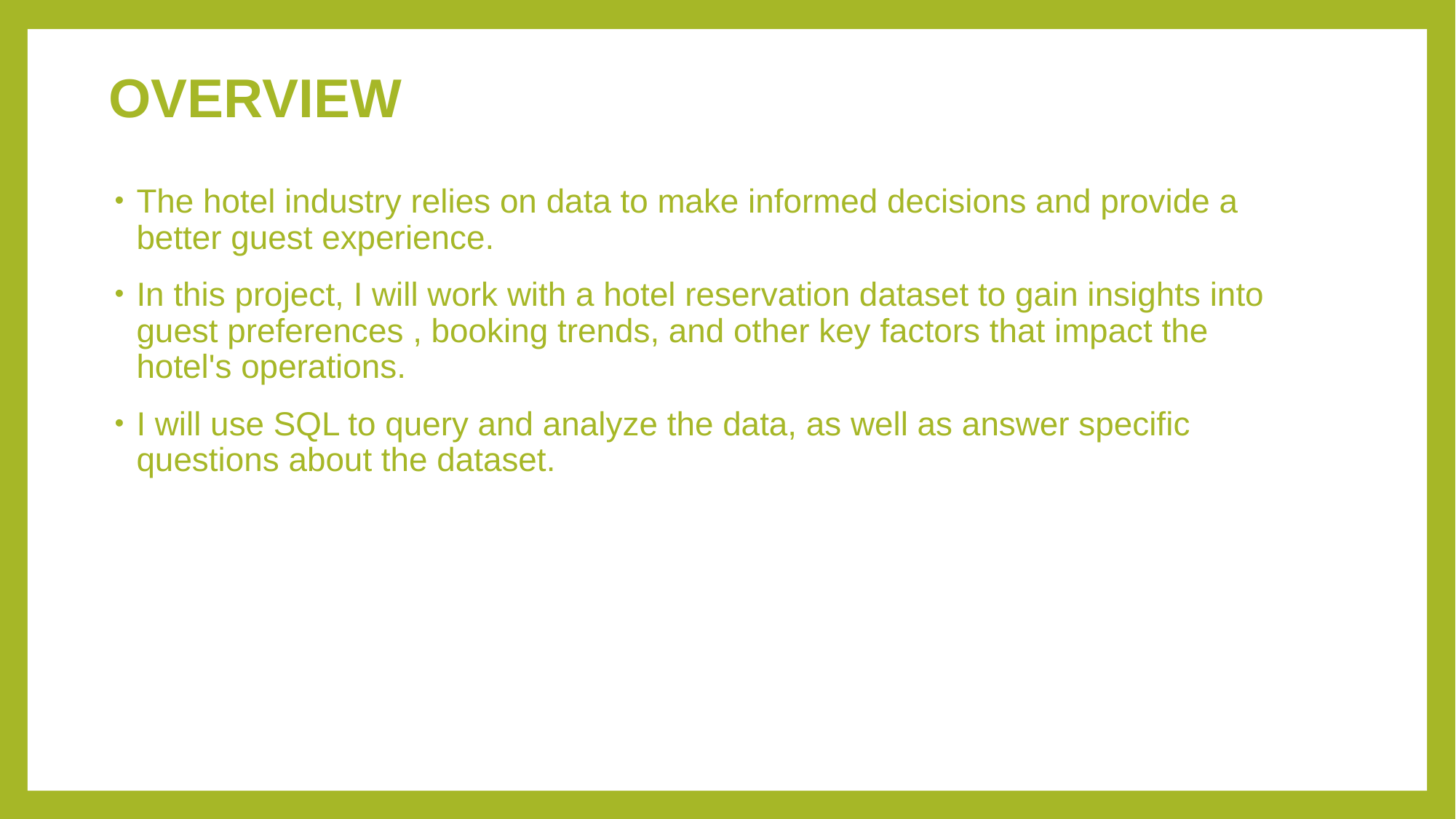

# OVERVIEW
The hotel industry relies on data to make informed decisions and provide a better guest experience.
In this project, I will work with a hotel reservation dataset to gain insights into guest preferences , booking trends, and other key factors that impact the hotel's operations.
I will use SQL to query and analyze the data, as well as answer specific questions about the dataset.